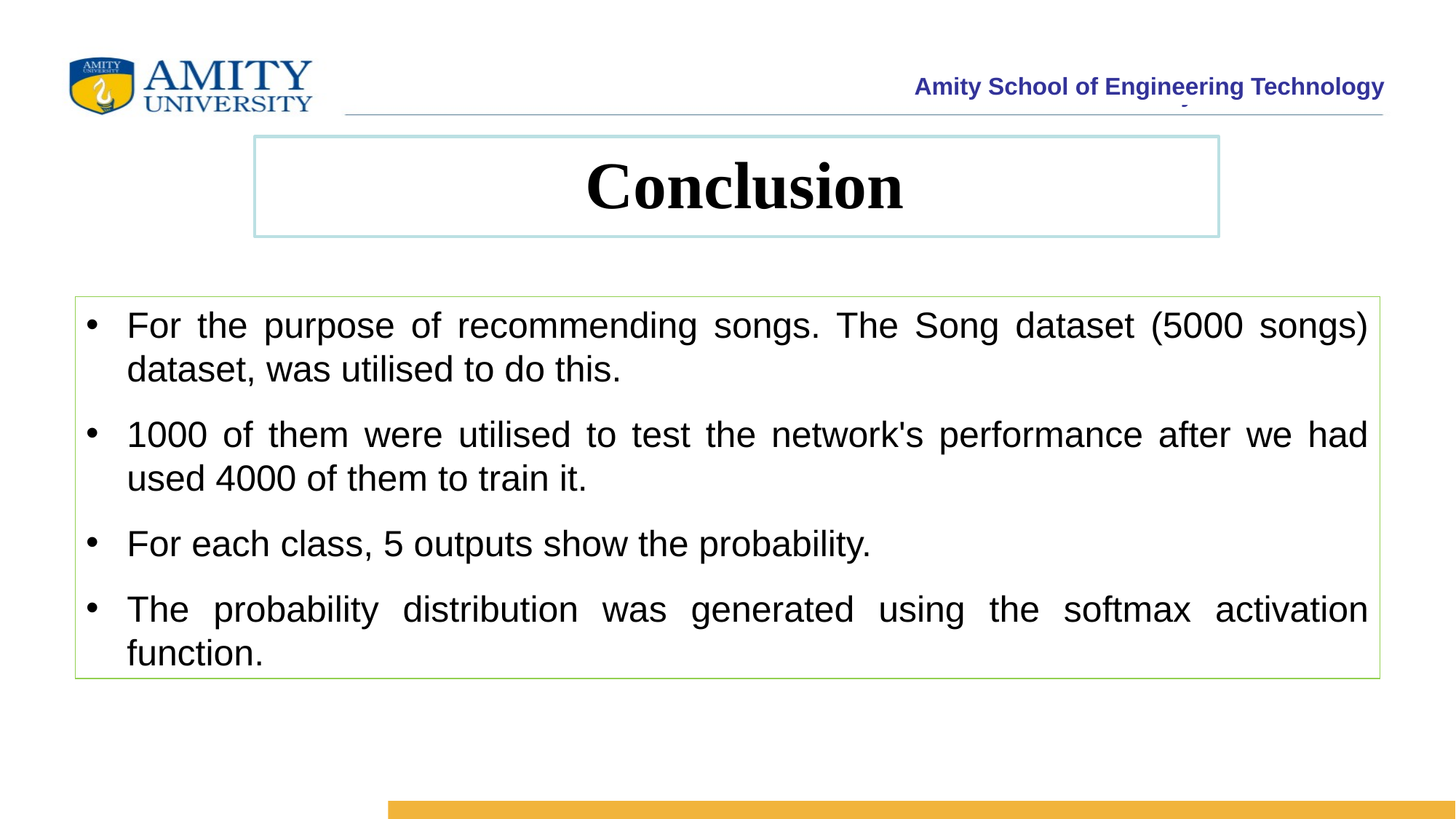

Amity School of Engineering Technology
# Conclusion
For the purpose of recommending songs. The Song dataset (5000 songs) dataset, was utilised to do this.

1000 of them were utilised to test the network's performance after we had used 4000 of them to train it.

For each class, 5 outputs show the probability.

The probability distribution was generated using the softmax activation function.